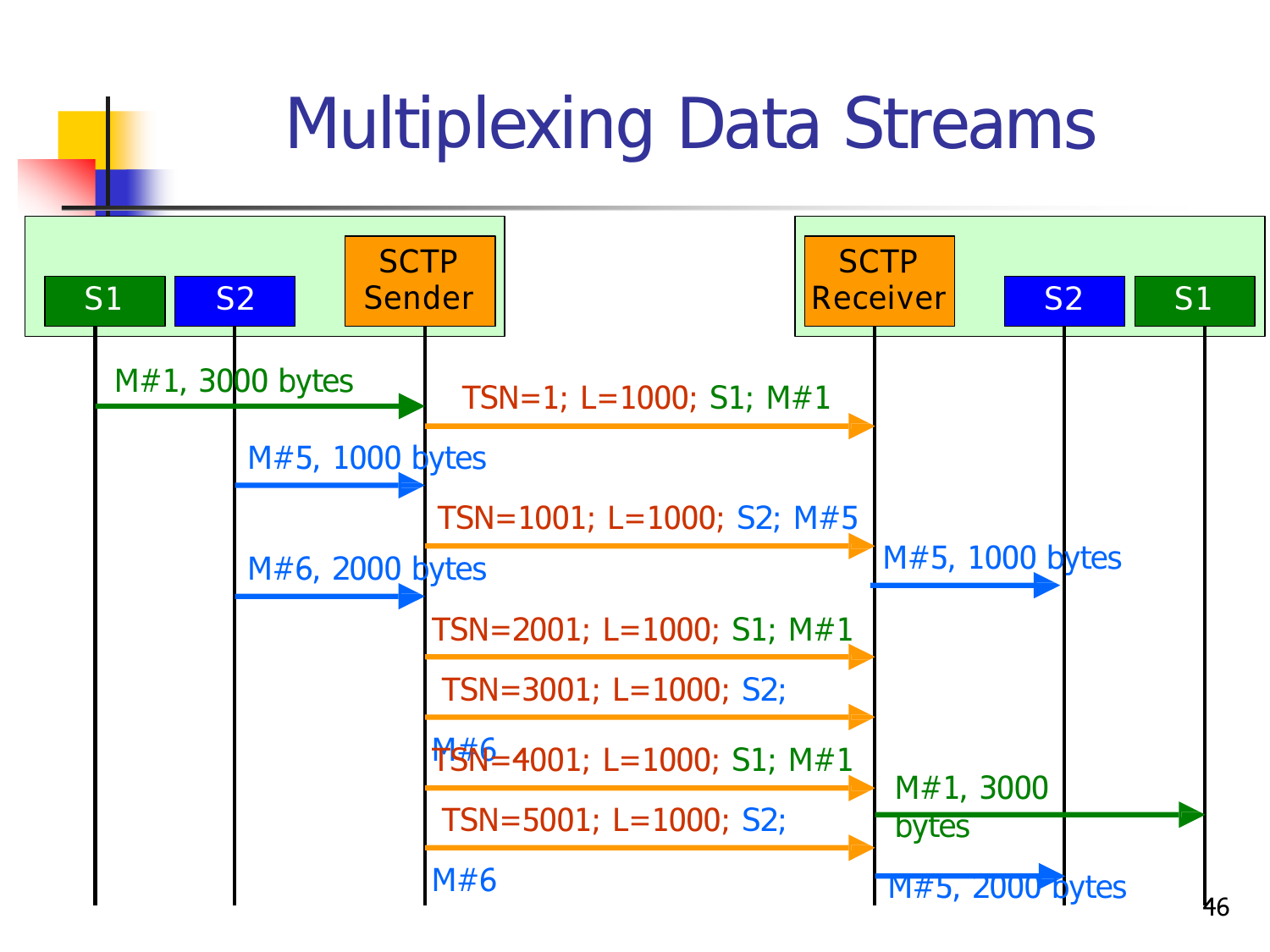

# Multiplexing Data Streams

SCTP
Sender
SCTP
Receiver

S1	S2

M#1, 3000 bytes
S2
S1

TSN=1; L=1000; S1; M#1

M#5, 1000 bytes
TSN=1001; L=1000; S2; M#5

M#5, 1000 bytes
M#6, 2000 bytes

TSN=2001; L=1000; S1; M#1  TSN=3001; L=1000; S2; M#6

TSN=4001; L=1000; S1; M#1  TSN=5001; L=1000; S2; M#6
M#1, 3000	bytes
M#5, 2000 bytes

46